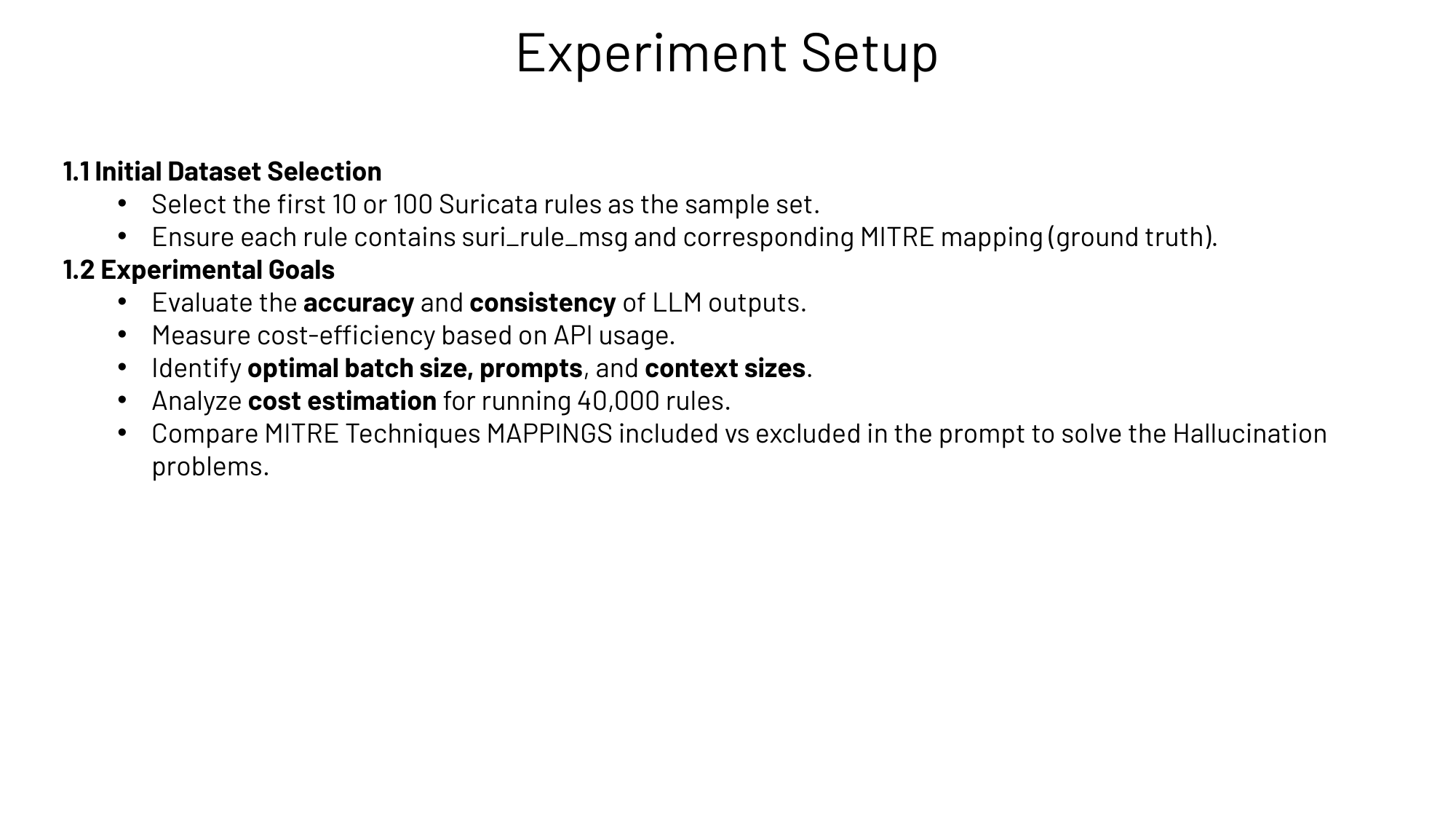

Experiment Setup
1.1 Initial Dataset Selection
Select the first 10 or 100 Suricata rules as the sample set.
Ensure each rule contains suri_rule_msg and corresponding MITRE mapping (ground truth).
1.2 Experimental Goals
Evaluate the accuracy and consistency of LLM outputs.
Measure cost-efficiency based on API usage.
Identify optimal batch size, prompts, and context sizes.
Analyze cost estimation for running 40,000 rules.
Compare MITRE Techniques MAPPINGS included vs excluded in the prompt to solve the Hallucination problems.